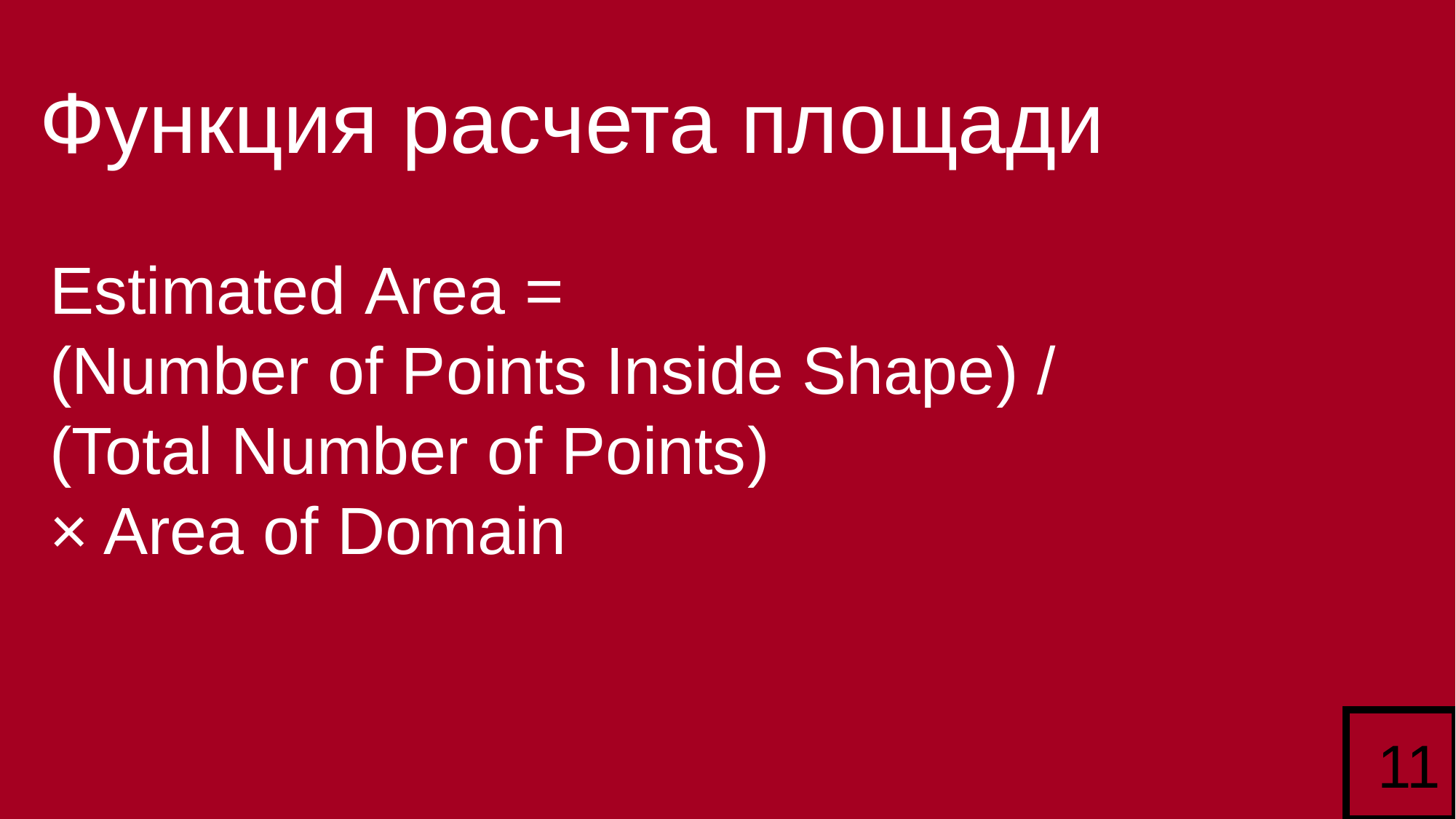

# Функция расчета площади
Estimated Area =
(Number of Points Inside Shape​) /
(Total Number of Points)
× Area of Domain

11